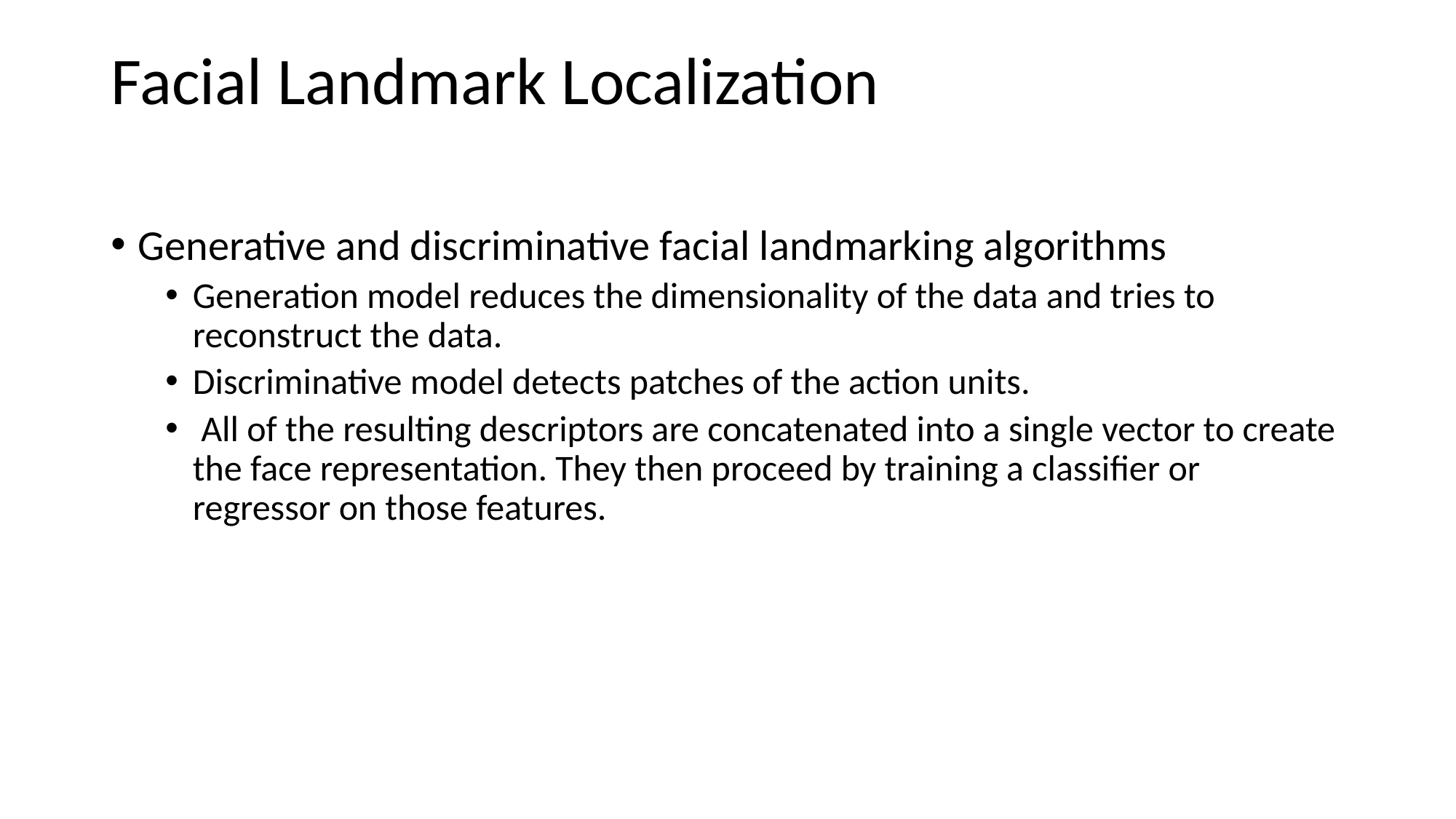

# Facial Landmark Localization
Generative and discriminative facial landmarking algorithms
Generation model reduces the dimensionality of the data and tries to reconstruct the data.
Discriminative model detects patches of the action units.
 All of the resulting descriptors are concatenated into a single vector to create the face representation. They then proceed by training a classifier or regressor on those features.